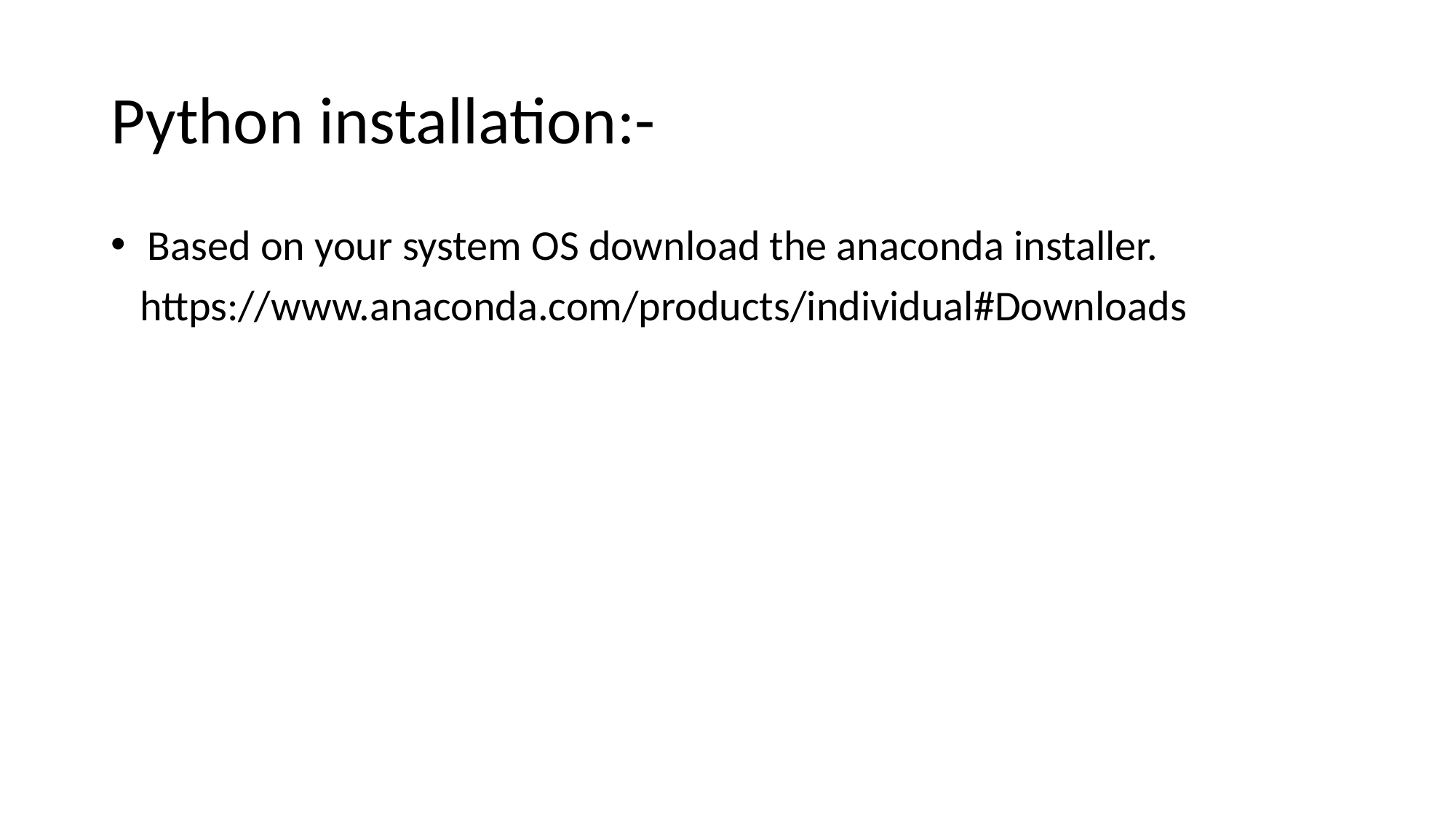

Python installation:-
 Based on your system OS download the anaconda installer.
   https://www.anaconda.com/products/individual#Downloads